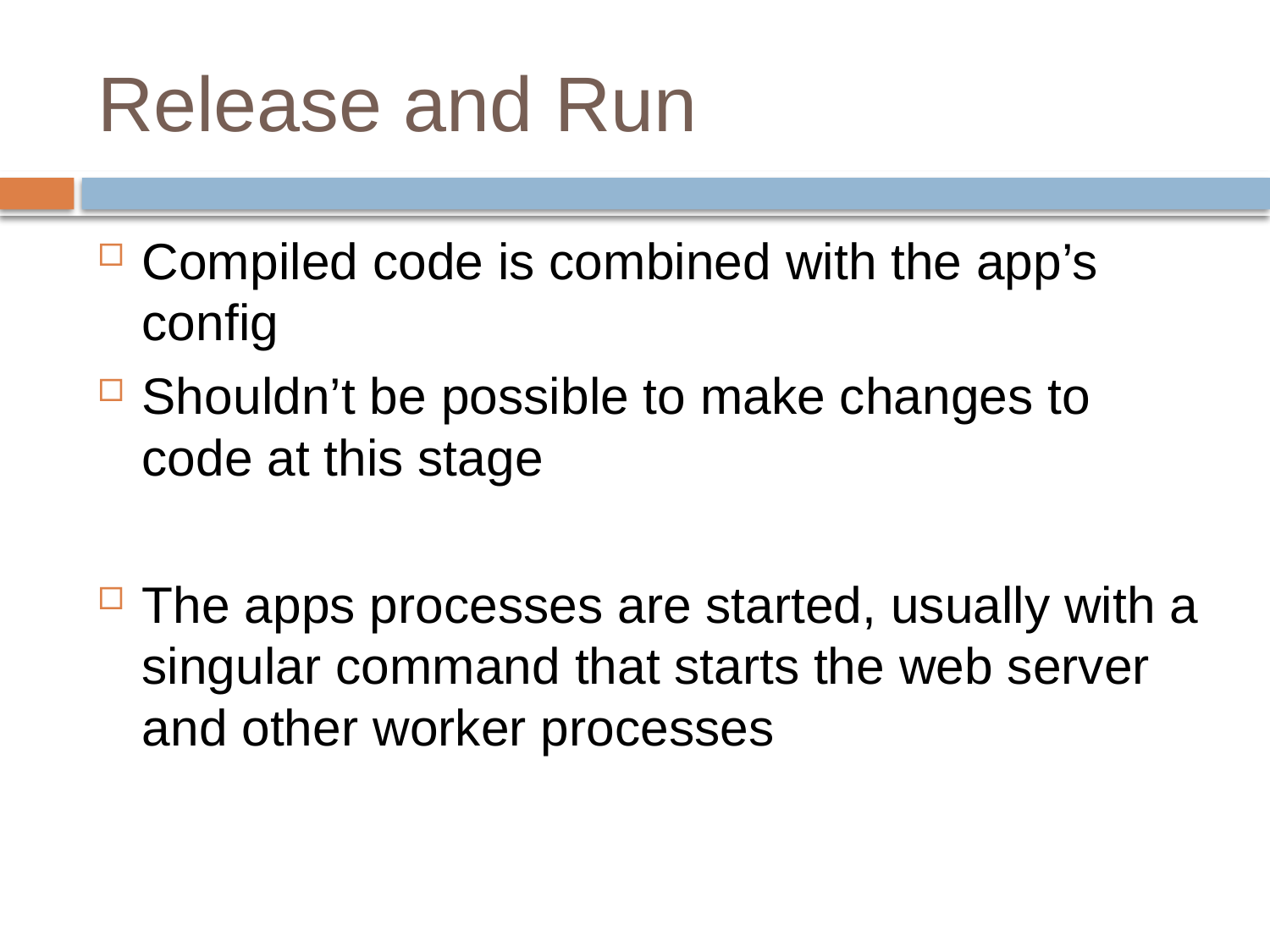

# Release and Run
Compiled code is combined with the app’s config
Shouldn’t be possible to make changes to code at this stage

The apps processes are started, usually with a singular command that starts the web server and other worker processes